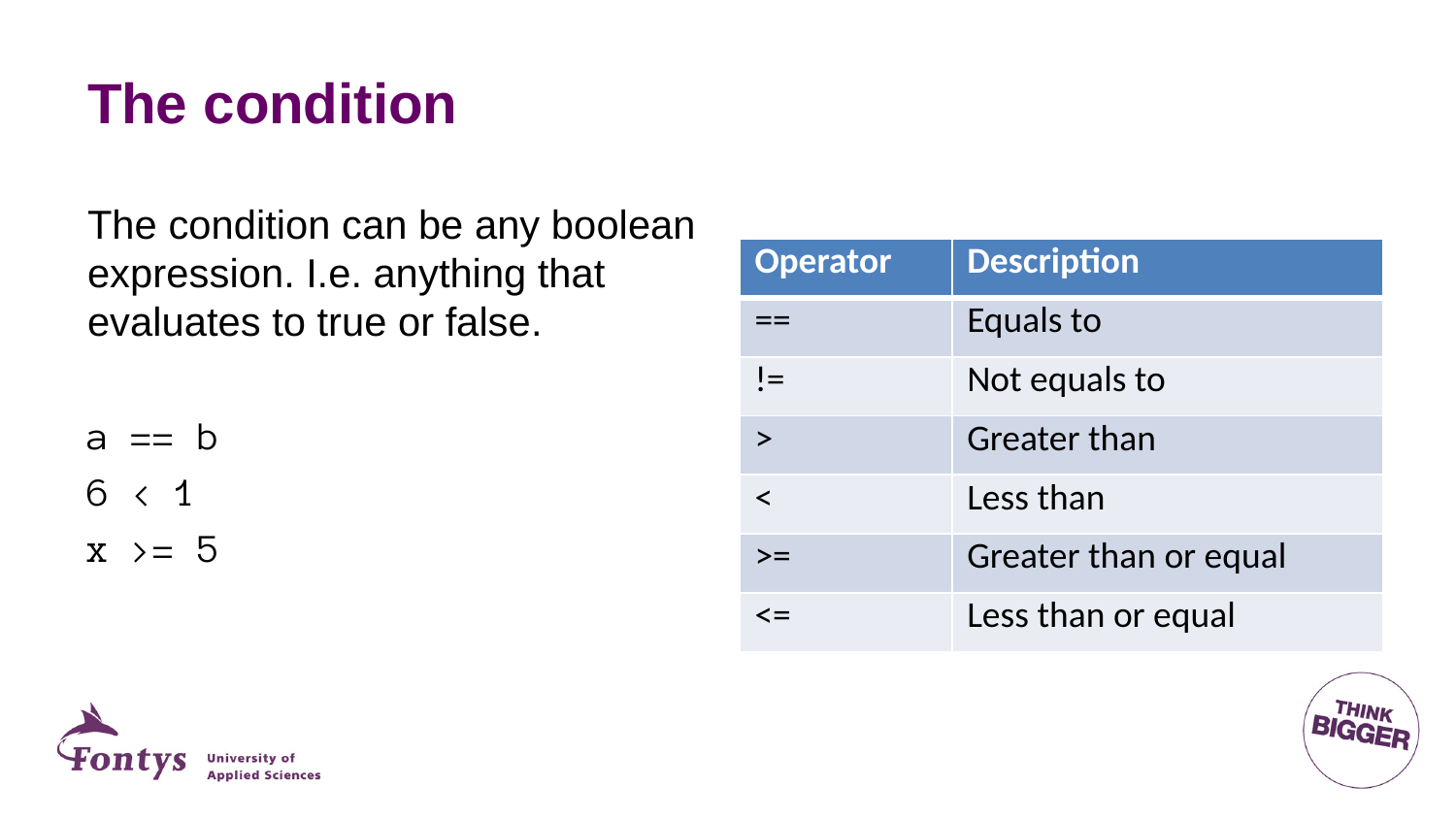

# The condition
The condition can be any boolean expression. I.e. anything that evaluates to true or false.

a == b
6 < 1
x >= 5

| Operator | Description |
| --- | --- |
| == | Equals to |
| != | Not equals to |
| > | Greater than |
| < | Less than |
| >= | Greater than or equal |
| <= | Less than or equal |